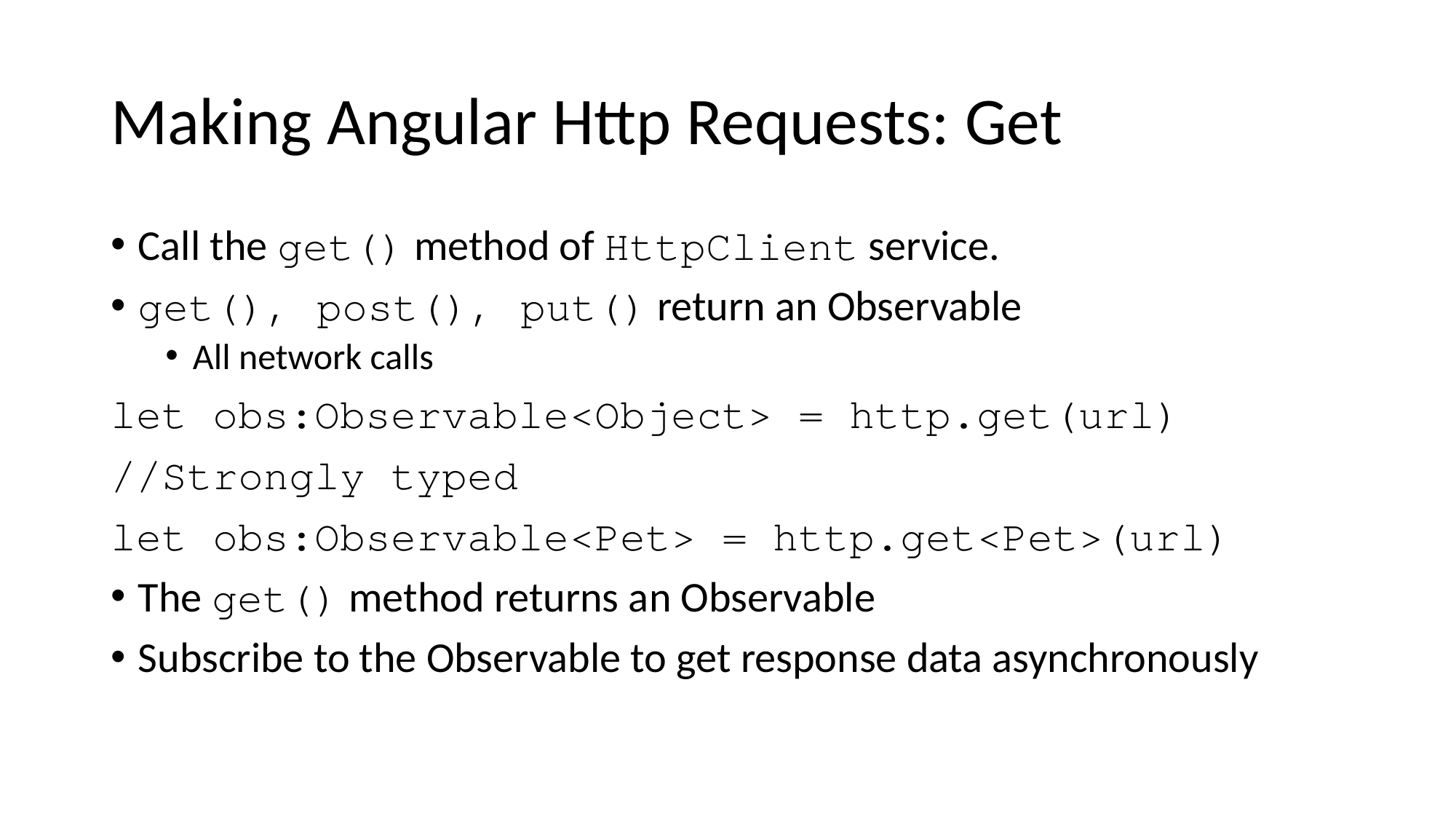

# Making Angular Http Requests: Get
Call the get() method of HttpClient service.
get(), post(), put() return an Observable
All network calls
let obs:Observable<Object> = http.get(url)
//Strongly typed
let obs:Observable<Pet> = http.get<Pet>(url)
The get() method returns an Observable
Subscribe to the Observable to get response data asynchronously